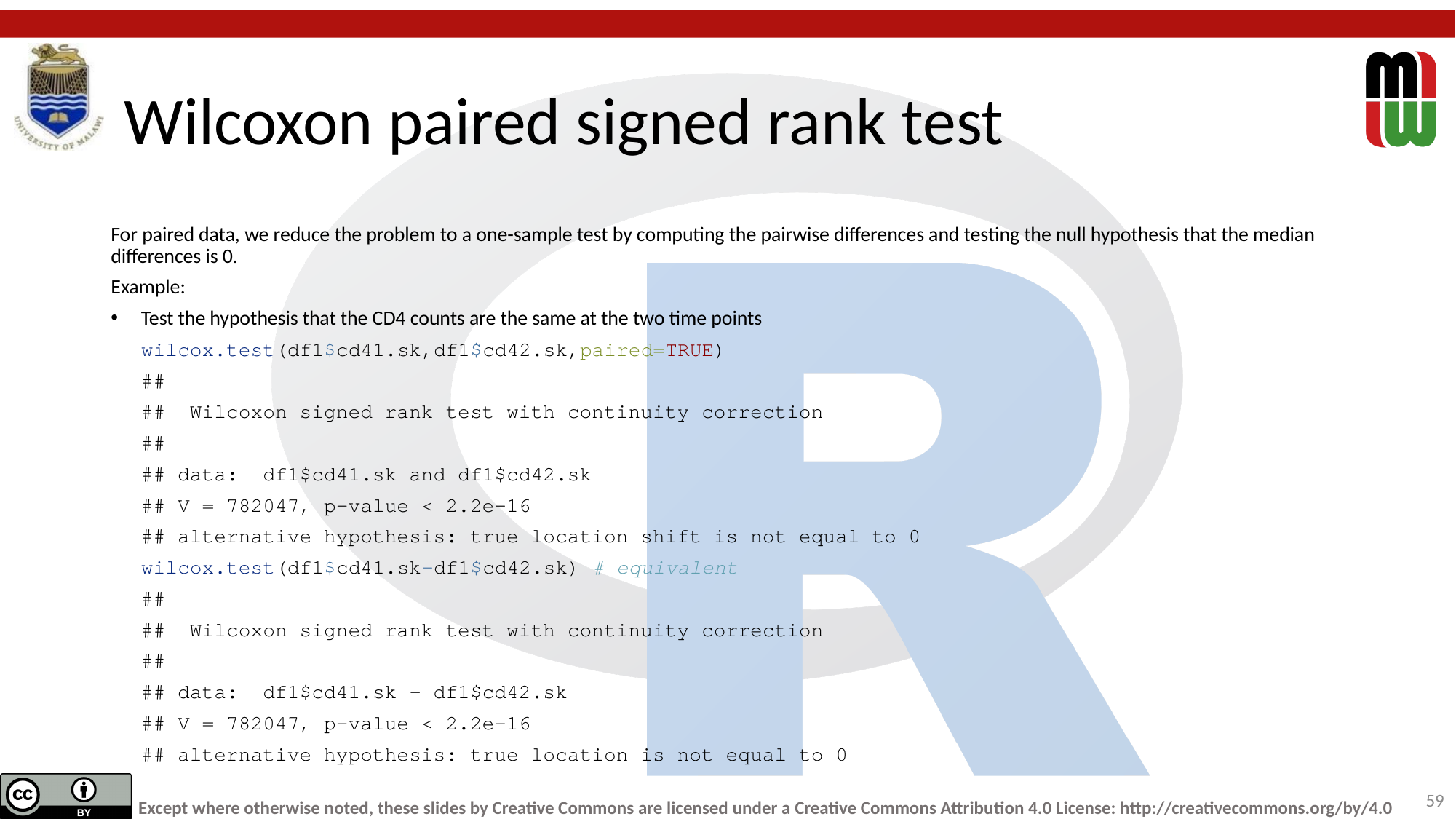

# Wilcoxon paired signed rank test
For paired data, we reduce the problem to a one-sample test by computing the pairwise differences and testing the null hypothesis that the median differences is 0.
Example:
Test the hypothesis that the CD4 counts are the same at the two time points
wilcox.test(df1$cd41.sk,df1$cd42.sk,paired=TRUE)
##
##  Wilcoxon signed rank test with continuity correction
##
## data:  df1$cd41.sk and df1$cd42.sk
## V = 782047, p-value < 2.2e-16
## alternative hypothesis: true location shift is not equal to 0
wilcox.test(df1$cd41.sk-df1$cd42.sk) # equivalent
##
##  Wilcoxon signed rank test with continuity correction
##
## data:  df1$cd41.sk - df1$cd42.sk
## V = 782047, p-value < 2.2e-16
## alternative hypothesis: true location is not equal to 0
59